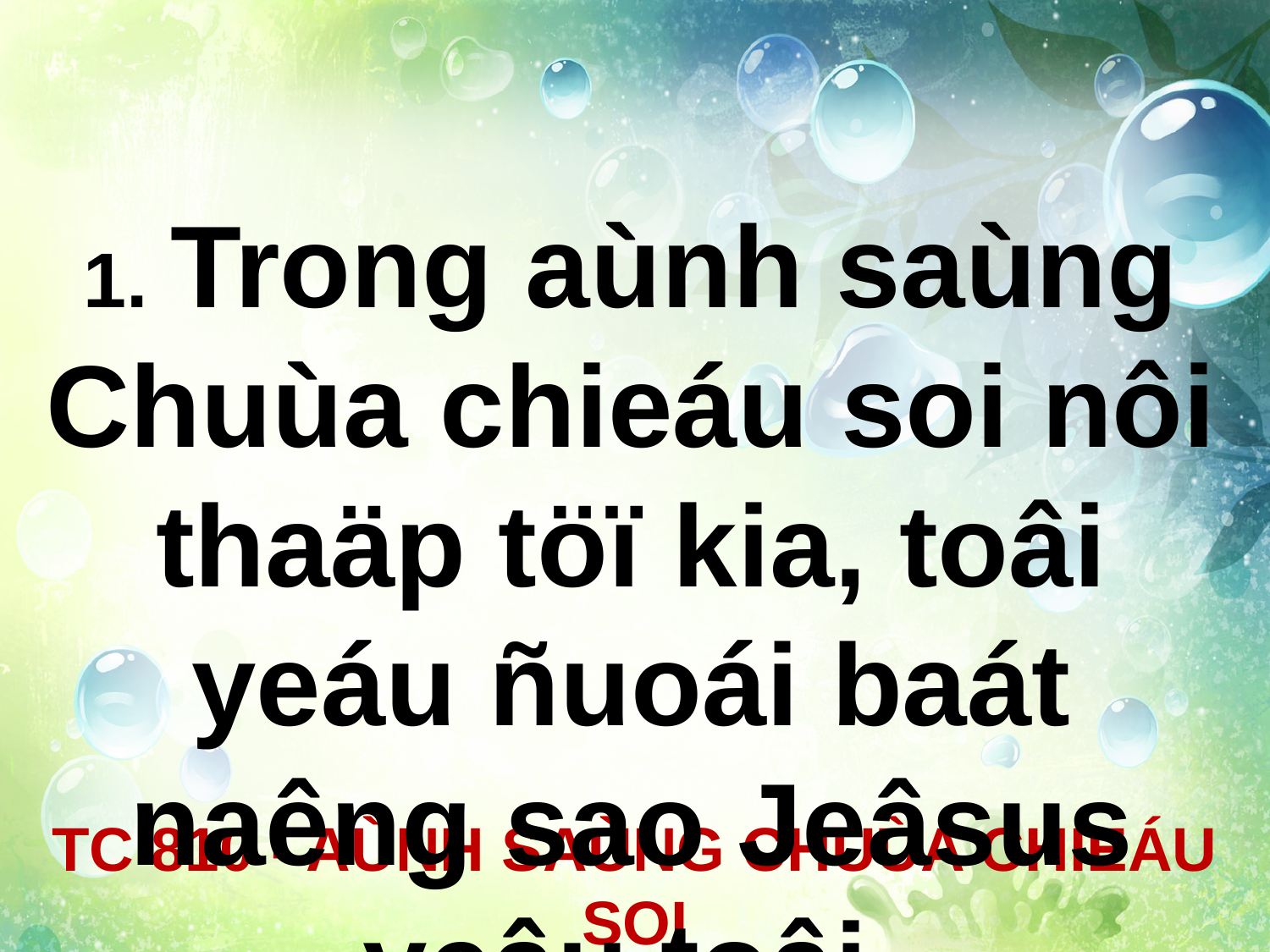

1. Trong aùnh saùng Chuùa chieáu soi nôi thaäp töï kia, toâi yeáu ñuoái baát naêng sao Jeâsus yeâu toâi.
TC 810 - AÙNH SAÙNG CHUÙA CHIEÁU SOI